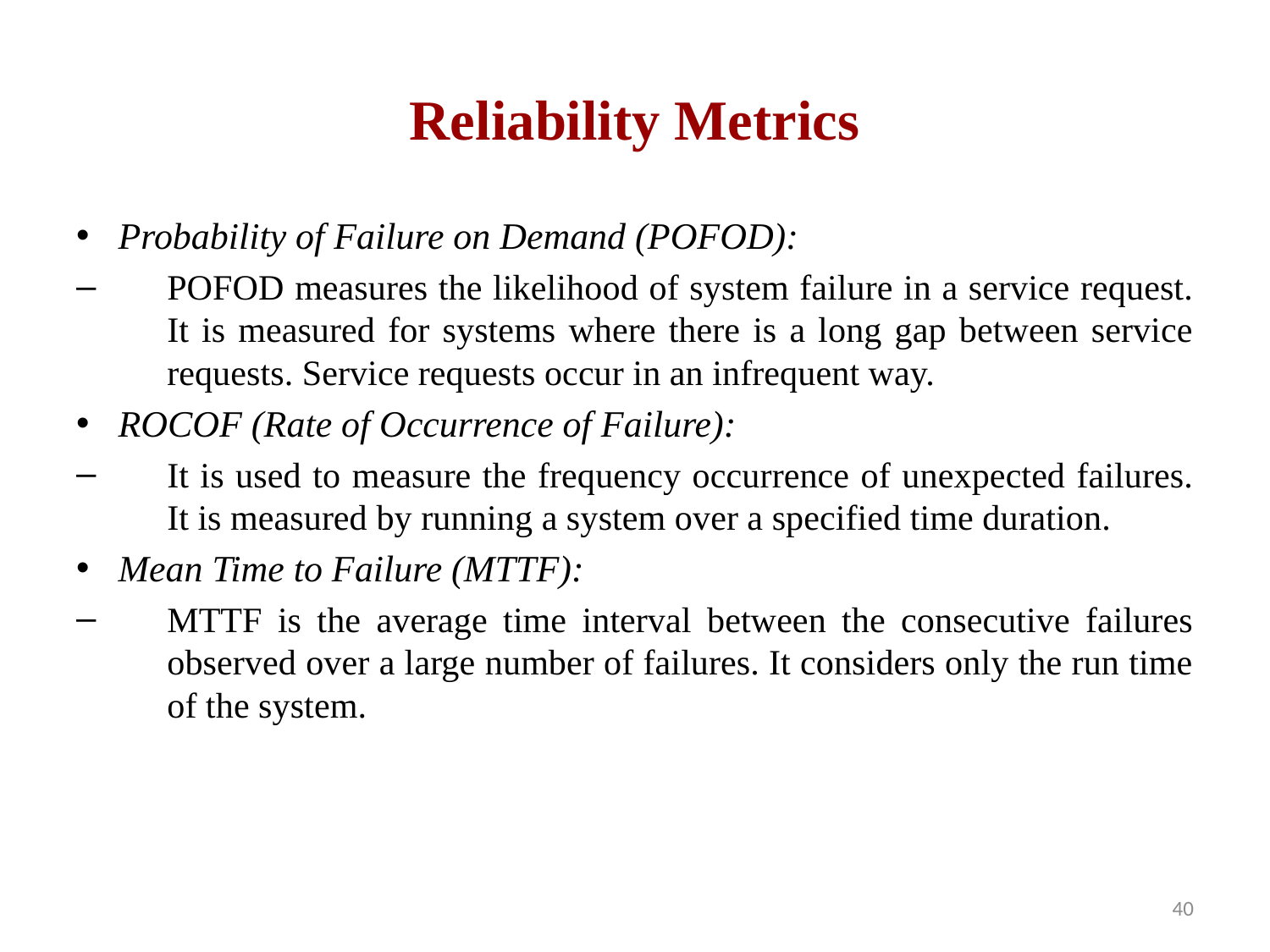

# Reliability Metrics
Probability of Failure on Demand (POFOD):
POFOD measures the likelihood of system failure in a service request. It is measured for systems where there is a long gap between service requests. Service requests occur in an infrequent way.
ROCOF (Rate of Occurrence of Failure):
It is used to measure the frequency occurrence of unexpected failures. It is measured by running a system over a specified time duration.
Mean Time to Failure (MTTF):
MTTF is the average time interval between the consecutive failures observed over a large number of failures. It considers only the run time of the system.

40